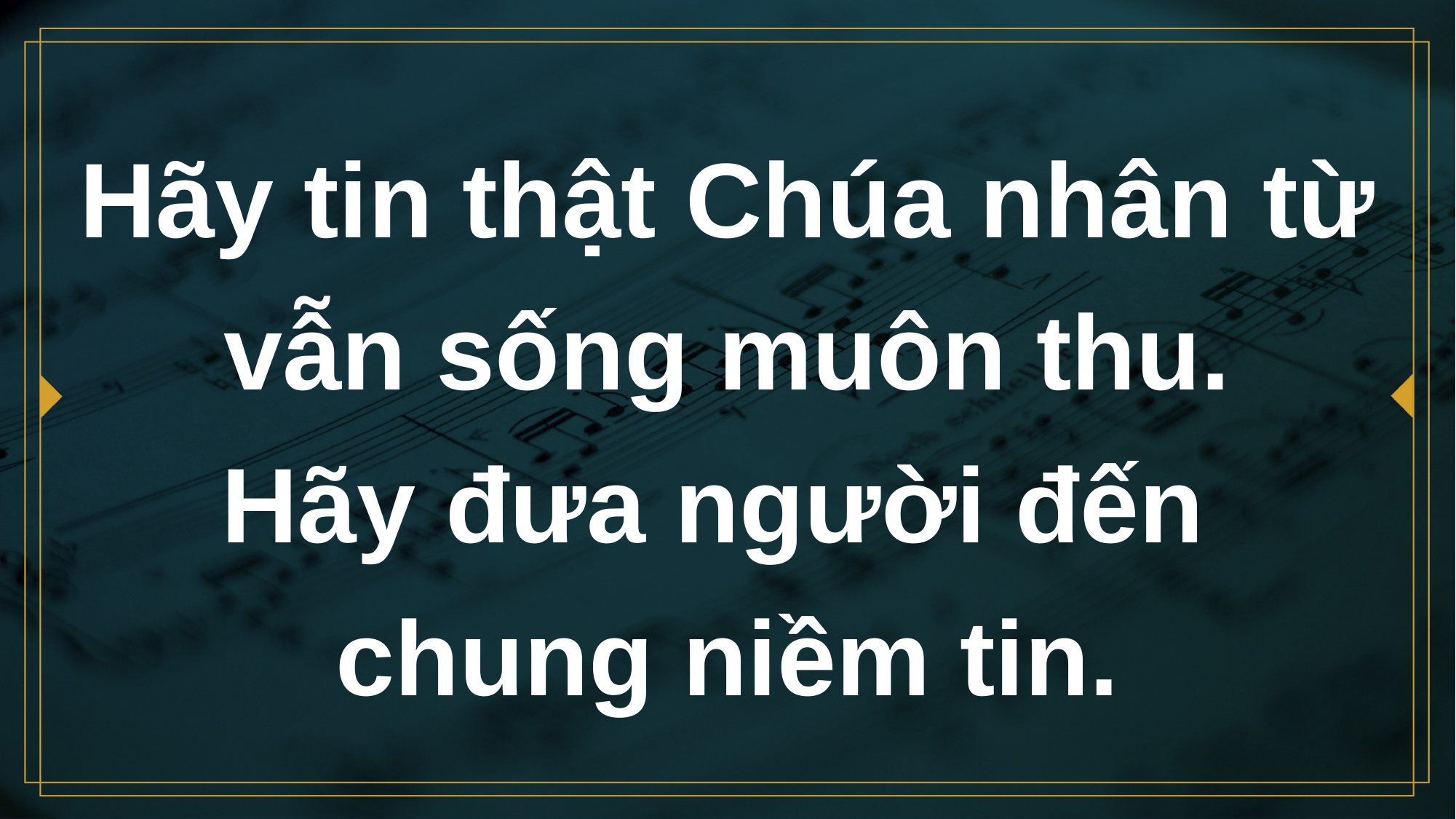

# Hãy tin thật Chúa nhân từ vẫn sống muôn thu. Hãy đưa người đến chung niềm tin.